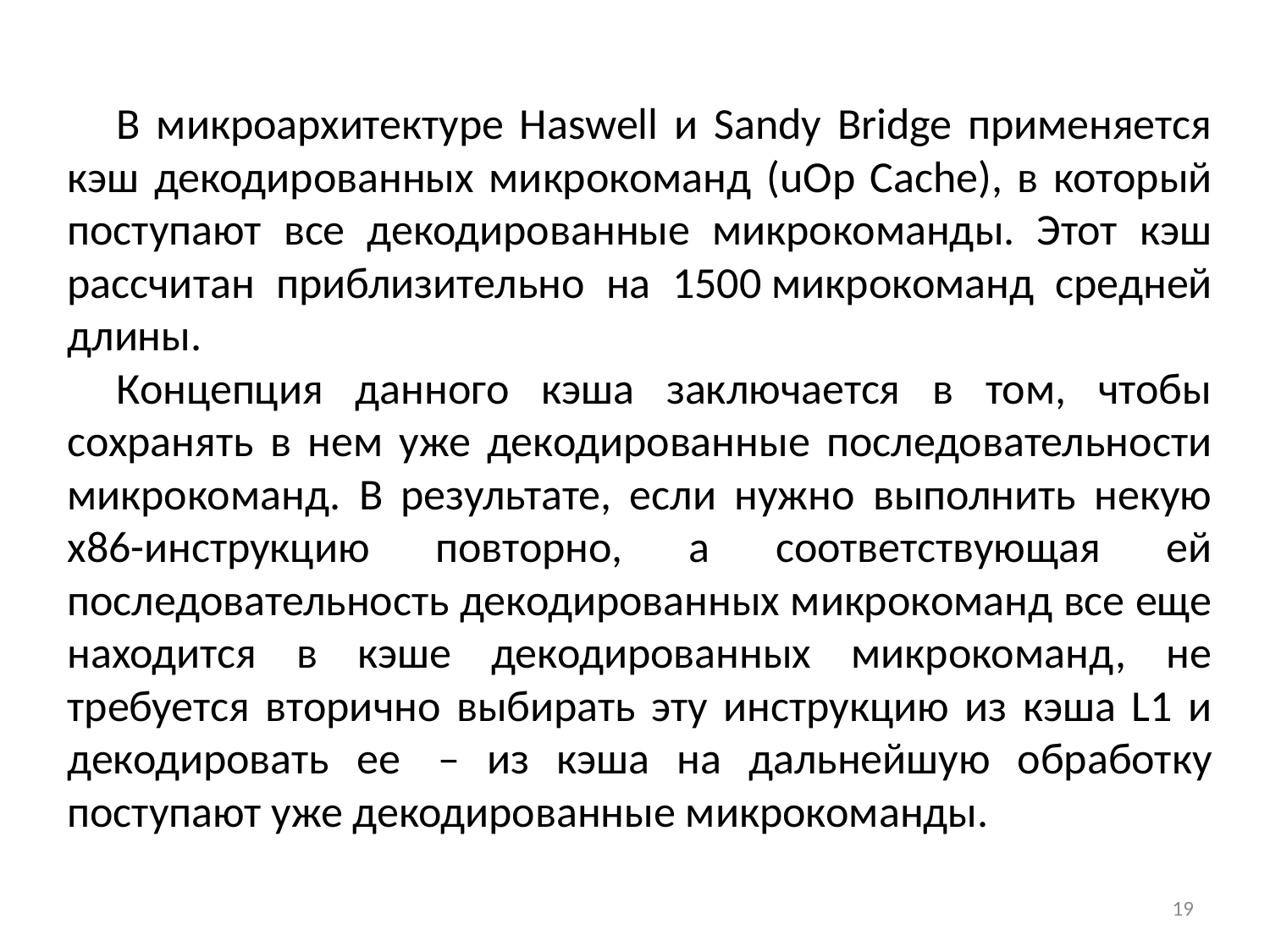

В микроархитектуре Haswell и Sandy Bridge применяется кэш декодированных микрокоманд (uOp Cache), в который поступают все декодированные микрокоманды. Этот кэш рассчитан приблизительно на 1500 микрокоманд средней длины.
Концепция данного кэша заключается в том, чтобы сохранять в нем уже декодированные последовательности микрокоманд. В результате, если нужно выполнить некую x86-инструкцию повторно, а соответствующая ей последовательность декодированных микрокоманд все еще находится в кэше декодированных микрокоманд, не требуется вторично выбирать эту инструкцию из кэша L1 и декодировать ее  – из кэша на дальнейшую обработку поступают уже декодированные микрокоманды.
19